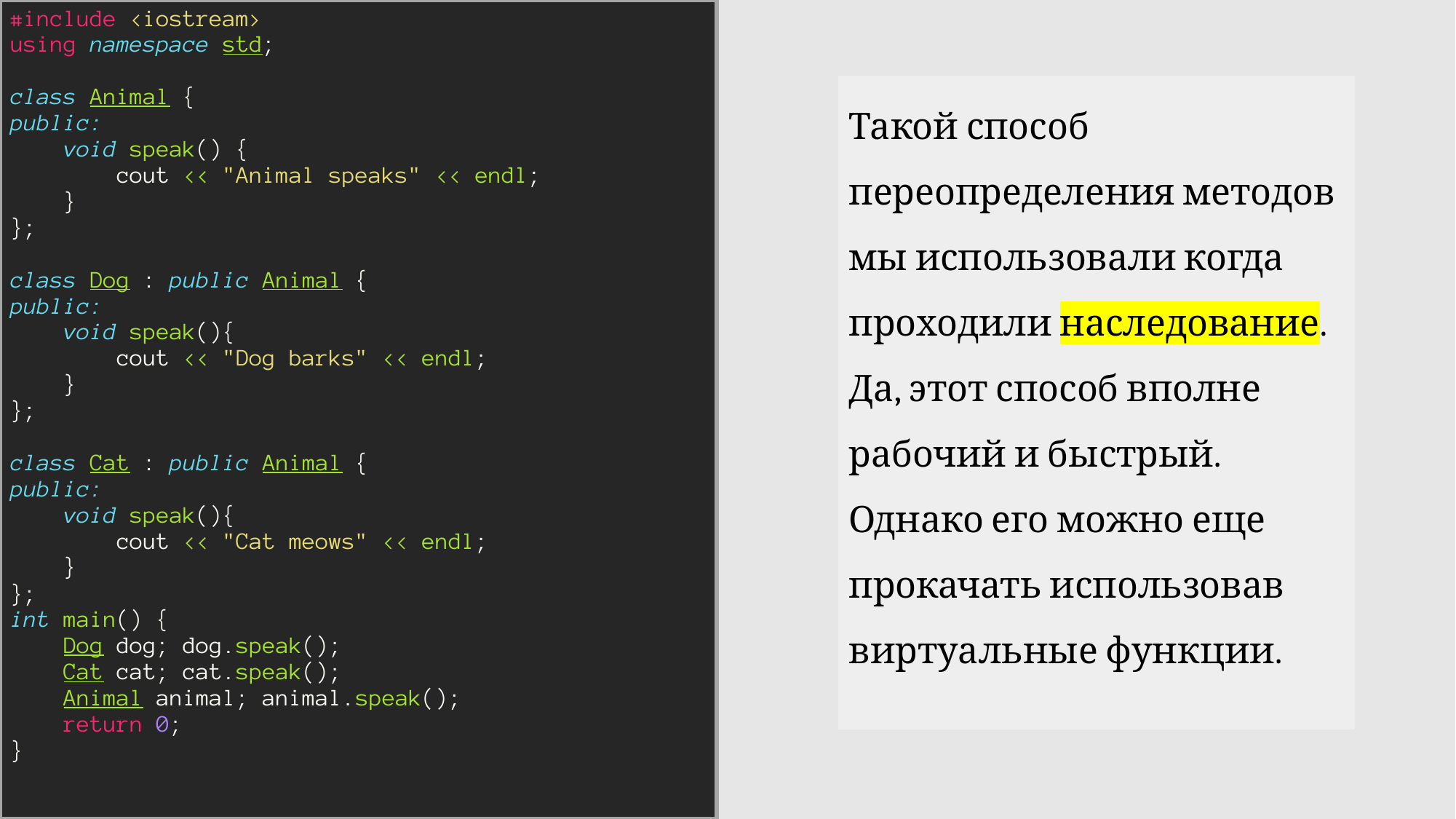

#include <iostream>
using namespace std;
class Animal {
public:
    void speak() {
        cout << "Animal speaks" << endl;
    }
};
class Dog : public Animal {
public:
    void speak(){
        cout << "Dog barks" << endl;
    }
};
class Cat : public Animal {
public:
    void speak(){
        cout << "Cat meows" << endl;
    }
};
int main() {
    Dog dog; dog.speak();
    Cat cat; cat.speak();
    Animal animal; animal.speak();
    return 0;
}

Такой способ переопределения методов мы использовали когда проходили наследование. Да, этот способ вполне рабочий и быстрый. Однако его можно еще прокачать использовав виртуальные функции.